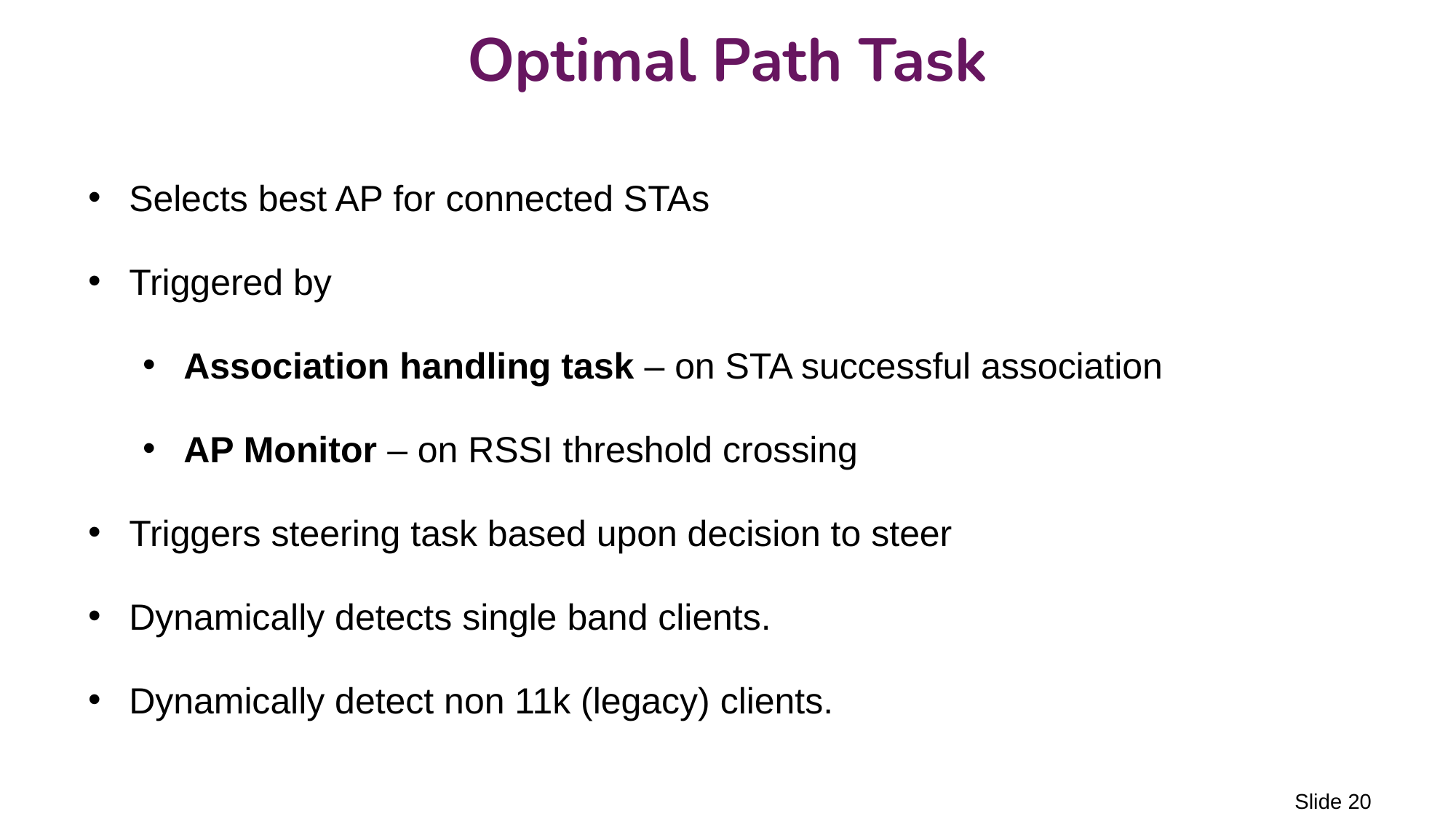

# Optimal Path Task
Selects best AP for connected STAs
Triggered by
Association handling task – on STA successful association
AP Monitor – on RSSI threshold crossing
Triggers steering task based upon decision to steer
Dynamically detects single band clients.
Dynamically detect non 11k (legacy) clients.

Slide 20